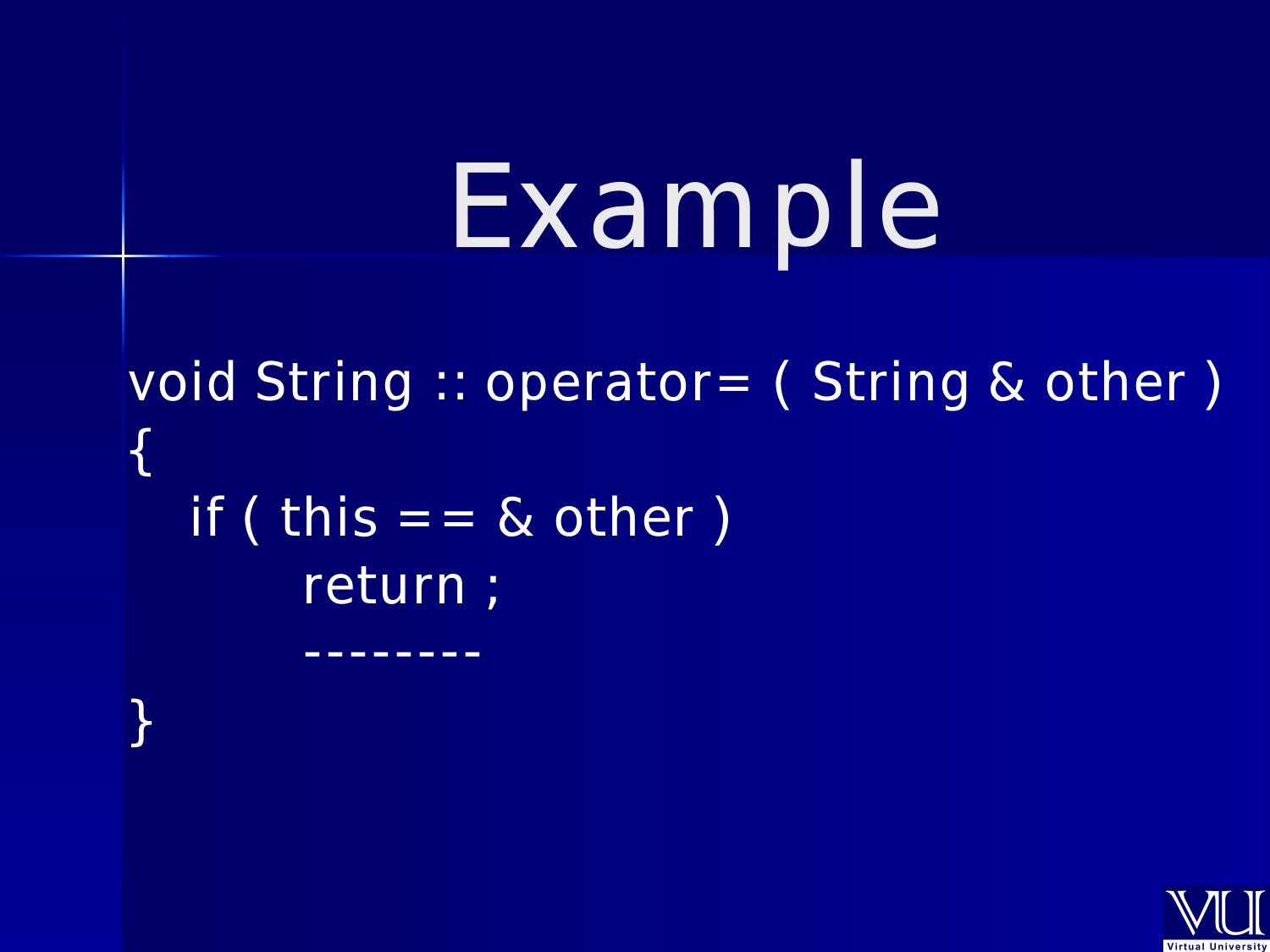

# Example
void String :: operator= ( String & other )
{
    if ( this == & other )
		return ;
		--------
}